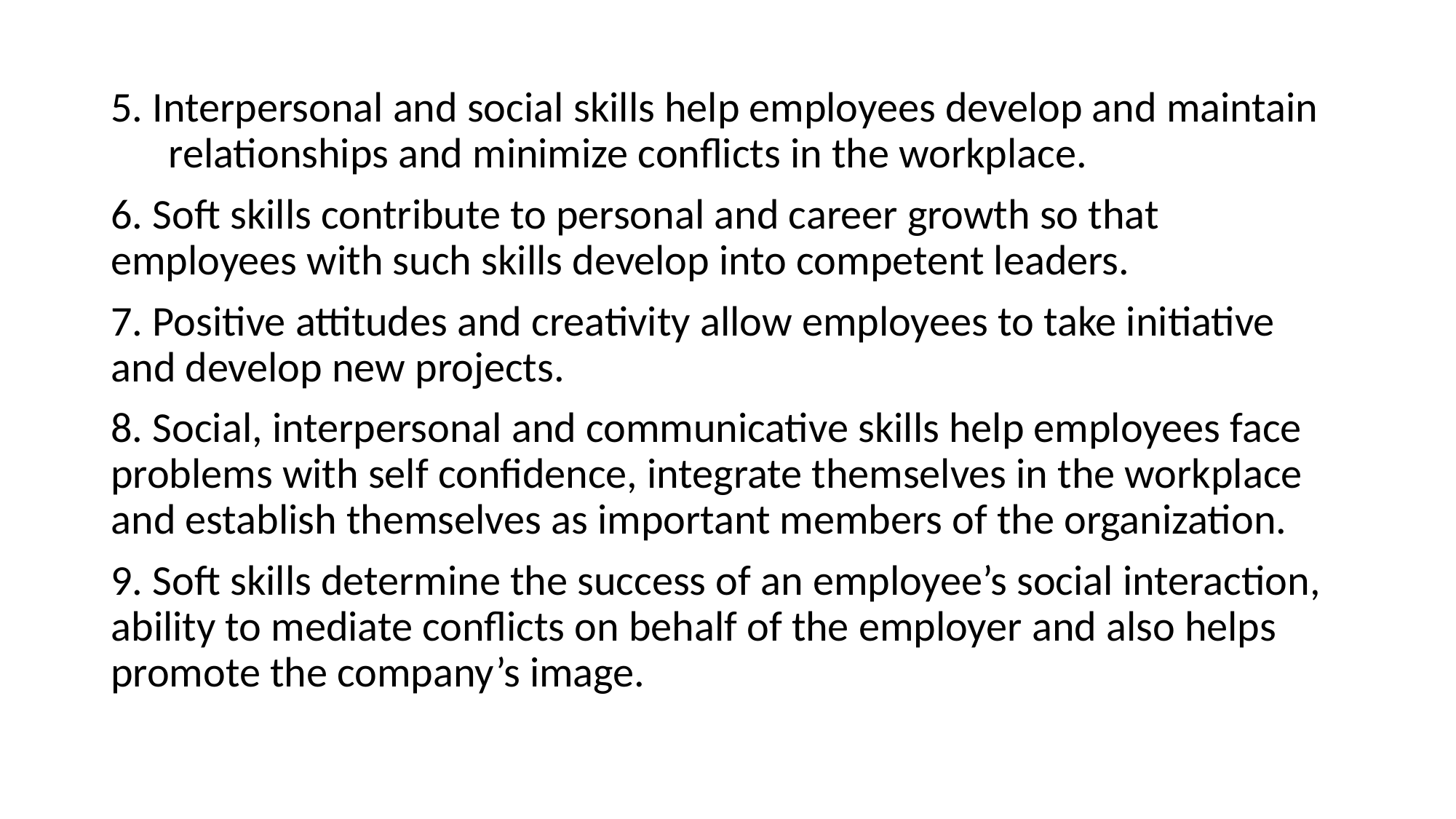

5. Interpersonal and social skills help employees develop and maintain         relationships and minimize conflicts in the workplace.
6. Soft skills contribute to personal and career growth so that employees with such skills develop into competent leaders.
7. Positive attitudes and creativity allow employees to take initiative and develop new projects.
8. Social, interpersonal and communicative skills help employees face problems with self confidence, integrate themselves in the workplace and establish themselves as important members of the organization.
9. Soft skills determine the success of an employee’s social interaction, ability to mediate conflicts on behalf of the employer and also helps promote the company’s image.